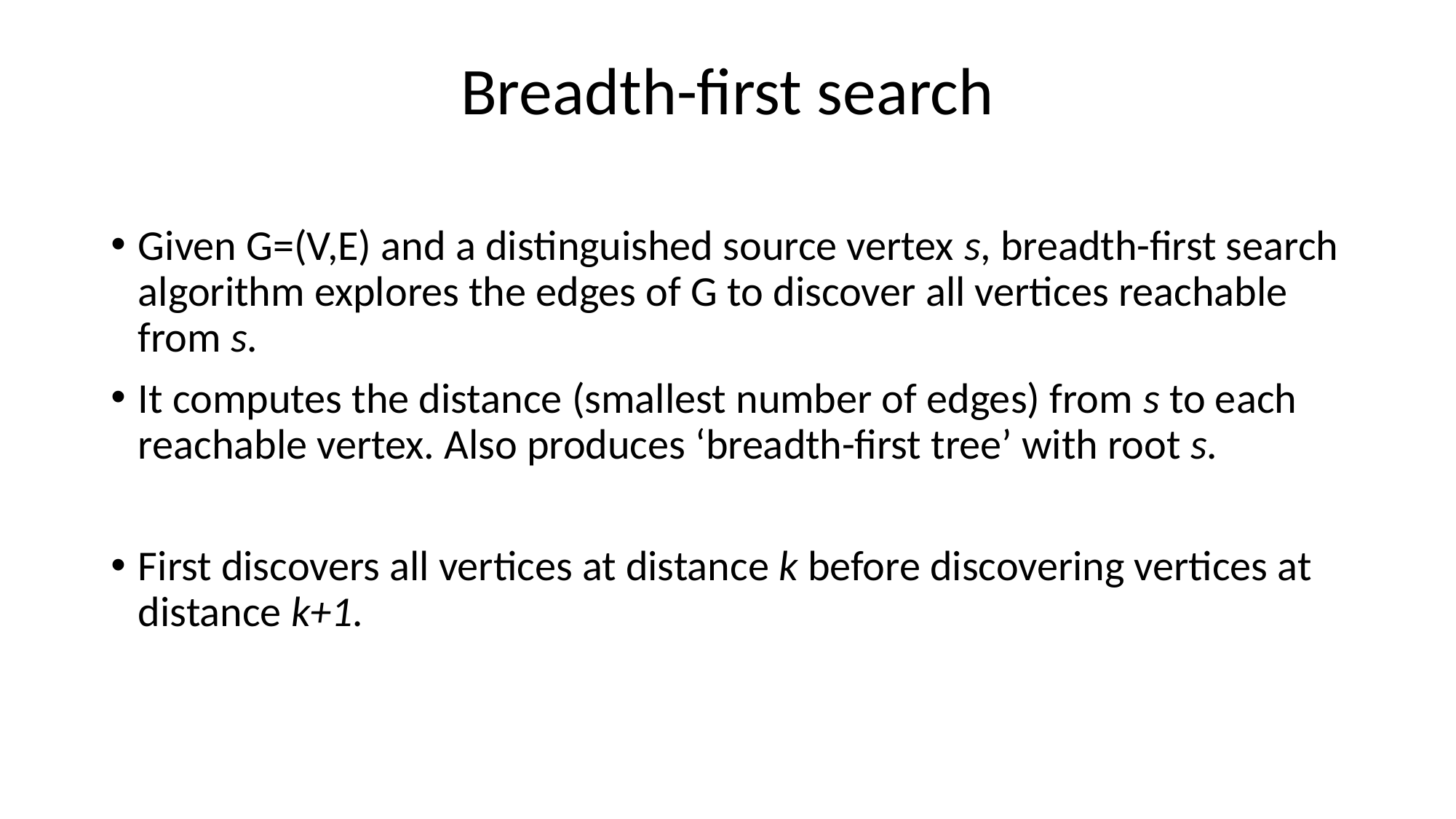

# Breadth-first search
Given G=(V,E) and a distinguished source vertex s, breadth-first search algorithm explores the edges of G to discover all vertices reachable from s.
It computes the distance (smallest number of edges) from s to each reachable vertex. Also produces ‘breadth-first tree’ with root s.

First discovers all vertices at distance k before discovering vertices at distance k+1.